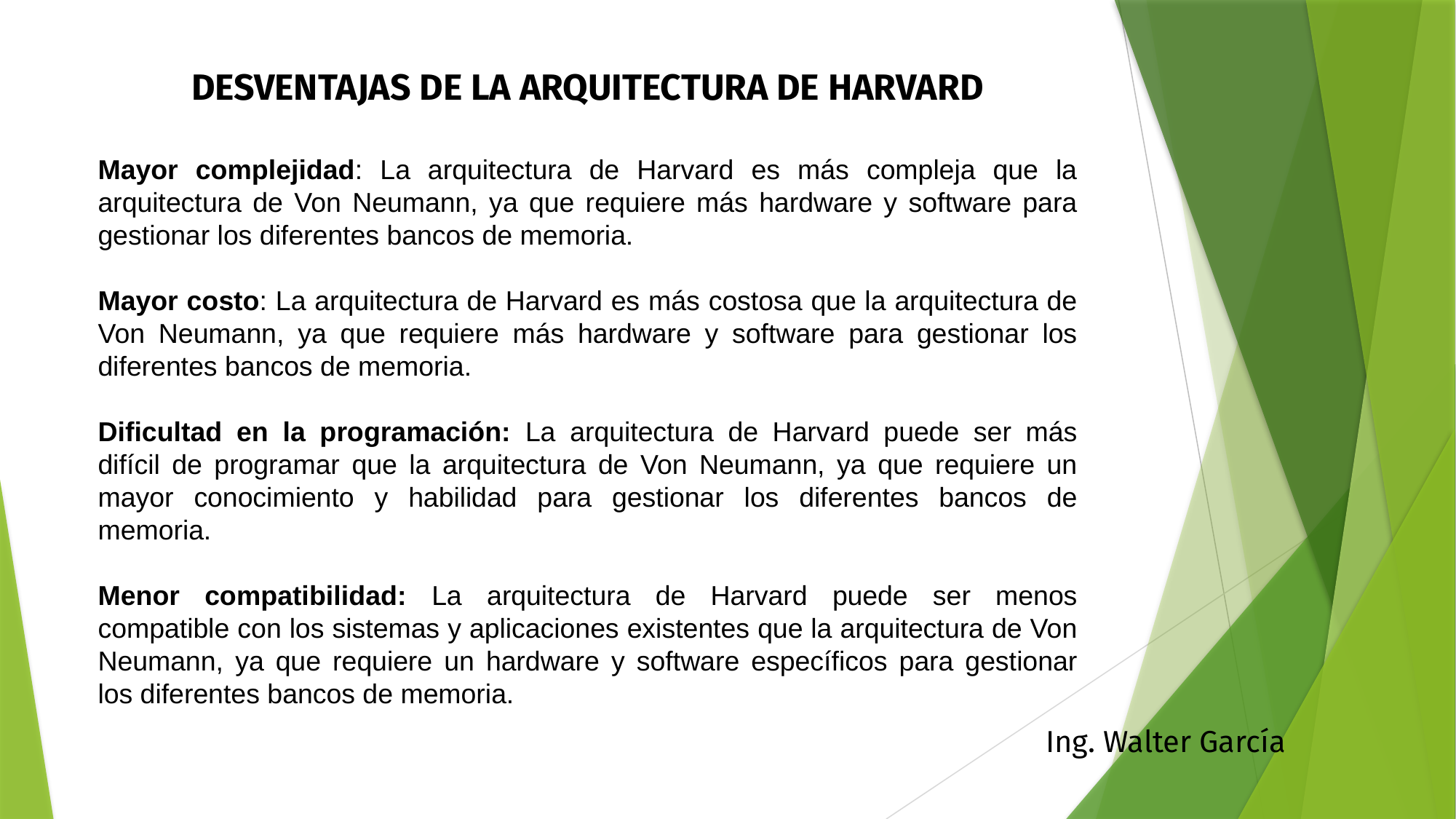

Desventajas de la arquitectura de harvard
Mayor complejidad: La arquitectura de Harvard es más compleja que la arquitectura de Von Neumann, ya que requiere más hardware y software para gestionar los diferentes bancos de memoria.

Mayor costo: La arquitectura de Harvard es más costosa que la arquitectura de Von Neumann, ya que requiere más hardware y software para gestionar los diferentes bancos de memoria.

Dificultad en la programación: La arquitectura de Harvard puede ser más difícil de programar que la arquitectura de Von Neumann, ya que requiere un mayor conocimiento y habilidad para gestionar los diferentes bancos de memoria.

Menor compatibilidad: La arquitectura de Harvard puede ser menos compatible con los sistemas y aplicaciones existentes que la arquitectura de Von Neumann, ya que requiere un hardware y software específicos para gestionar los diferentes bancos de memoria.
Ing. Walter García